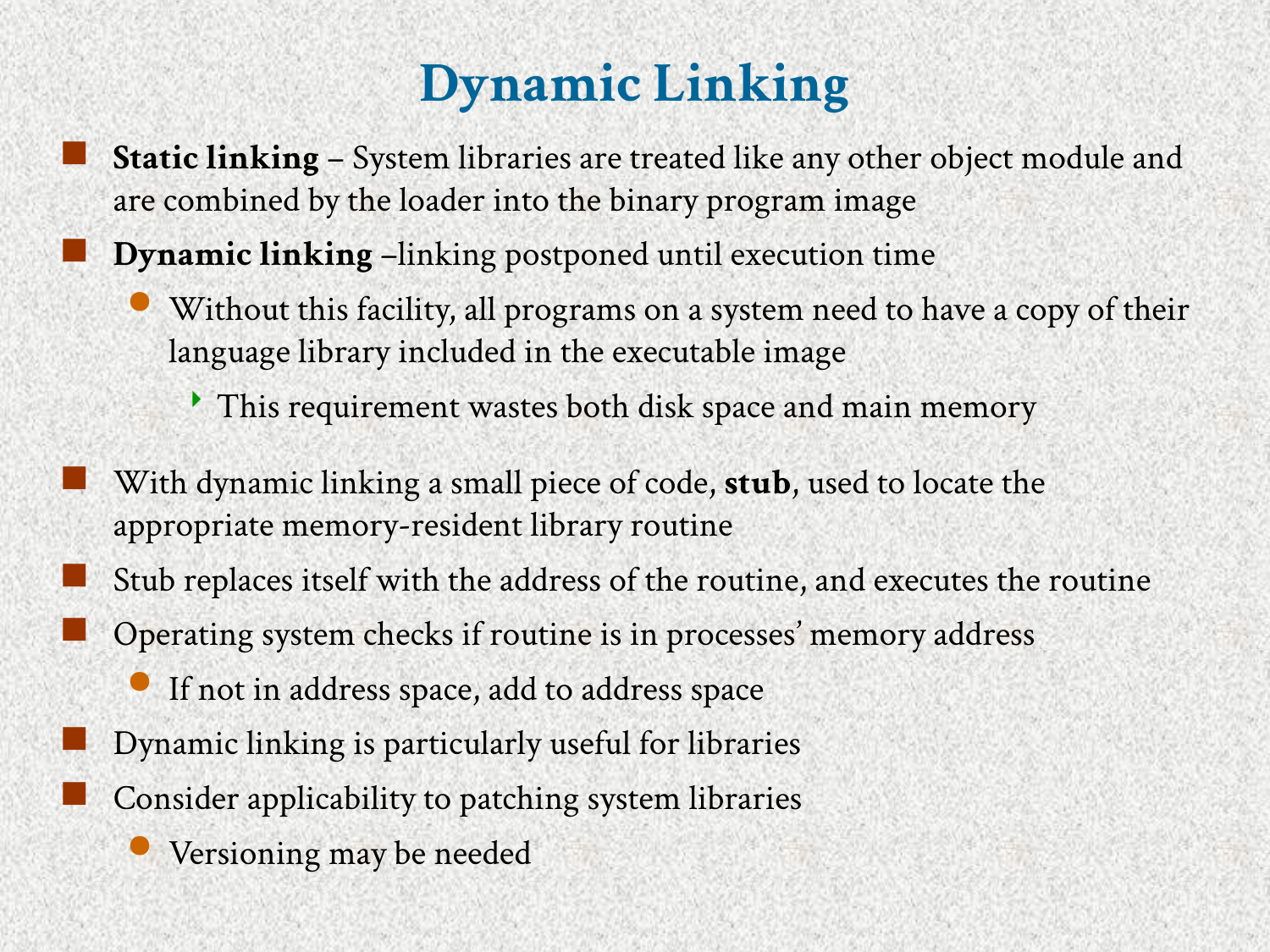

# Dynamic Linking
Static linking – System libraries are treated like any other object module and are combined by the loader into the binary program image
Dynamic linking –linking postponed until execution time
Without this facility, all programs on a system need to have a copy of their language library included in the executable image
This requirement wastes both disk space and main memory

With dynamic linking a small piece of code, stub, used to locate the appropriate memory-resident library routine
Stub replaces itself with the address of the routine, and executes the routine
Operating system checks if routine is in processes’ memory address
If not in address space, add to address space
Dynamic linking is particularly useful for libraries
Consider applicability to patching system libraries
Versioning may be needed